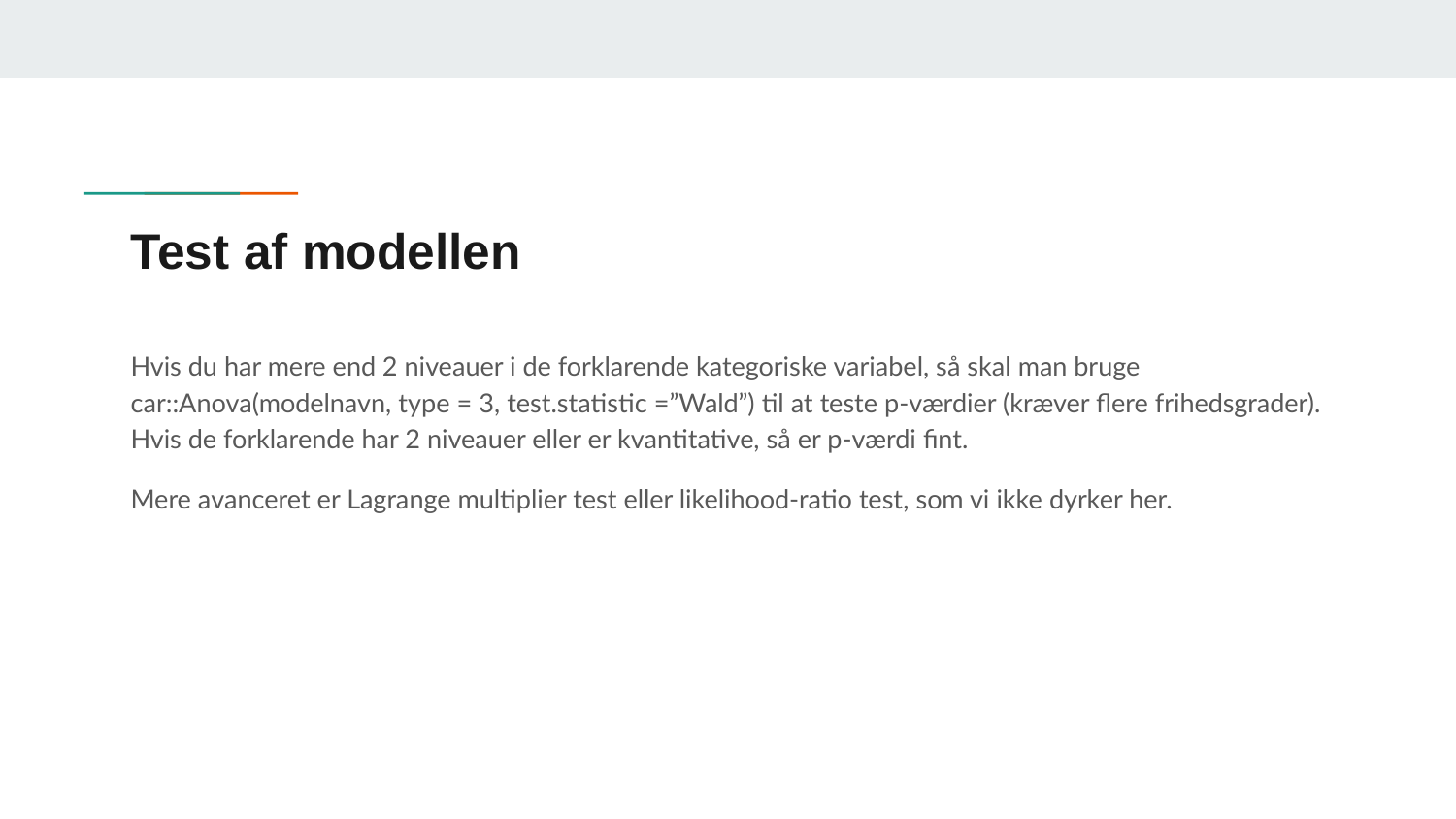

# Test af modellen
Hvis du har mere end 2 niveauer i de forklarende kategoriske variabel, så skal man bruge car::Anova(modelnavn, type = 3, test.statistic =”Wald”) til at teste p-værdier (kræver flere frihedsgrader). Hvis de forklarende har 2 niveauer eller er kvantitative, så er p-værdi fint.
Mere avanceret er Lagrange multiplier test eller likelihood-ratio test, som vi ikke dyrker her.